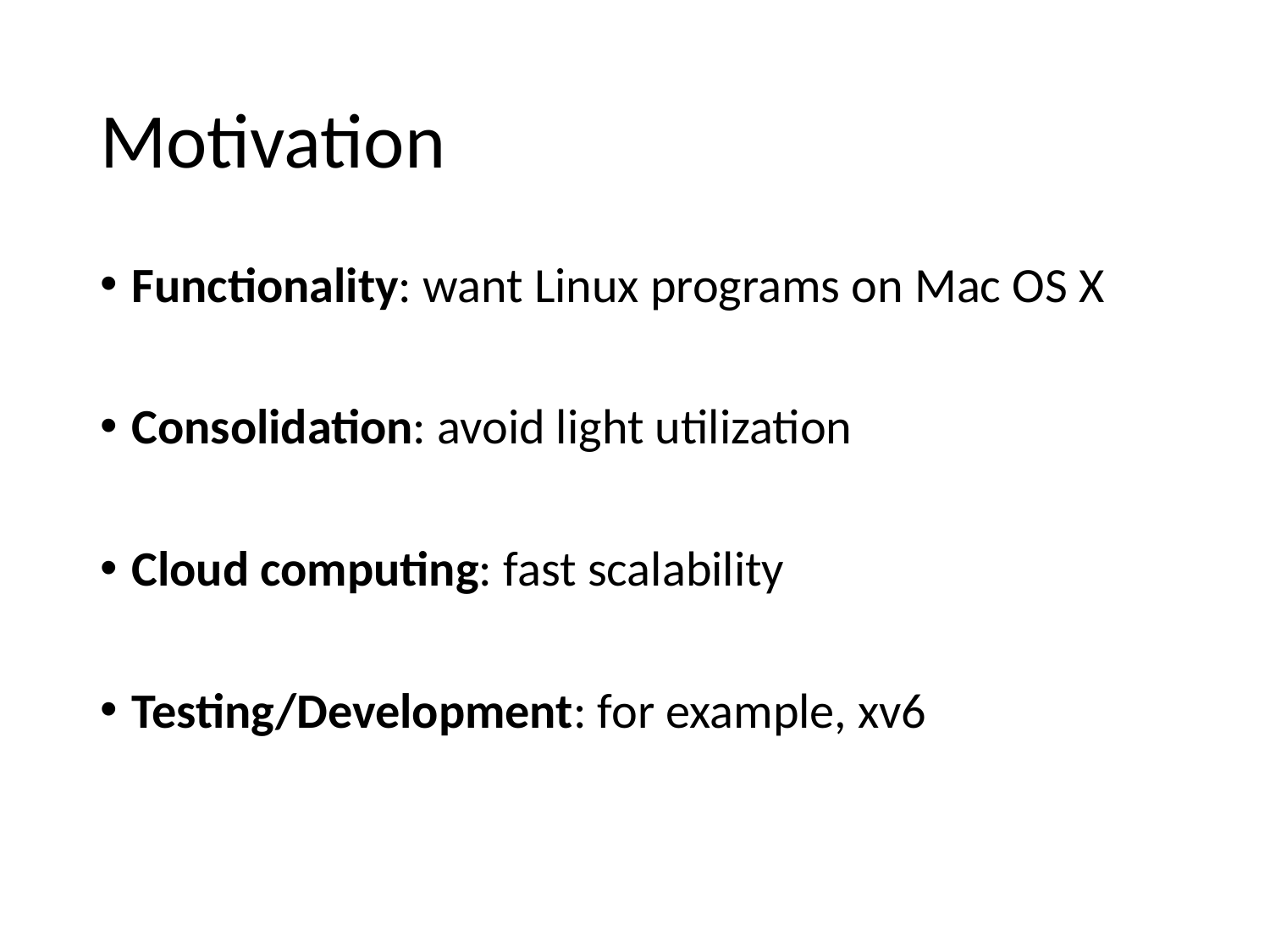

# Motivation
Functionality: want Linux programs on Mac OS X

Consolidation: avoid light utilization

Cloud computing: fast scalability

Testing/Development: for example, xv6